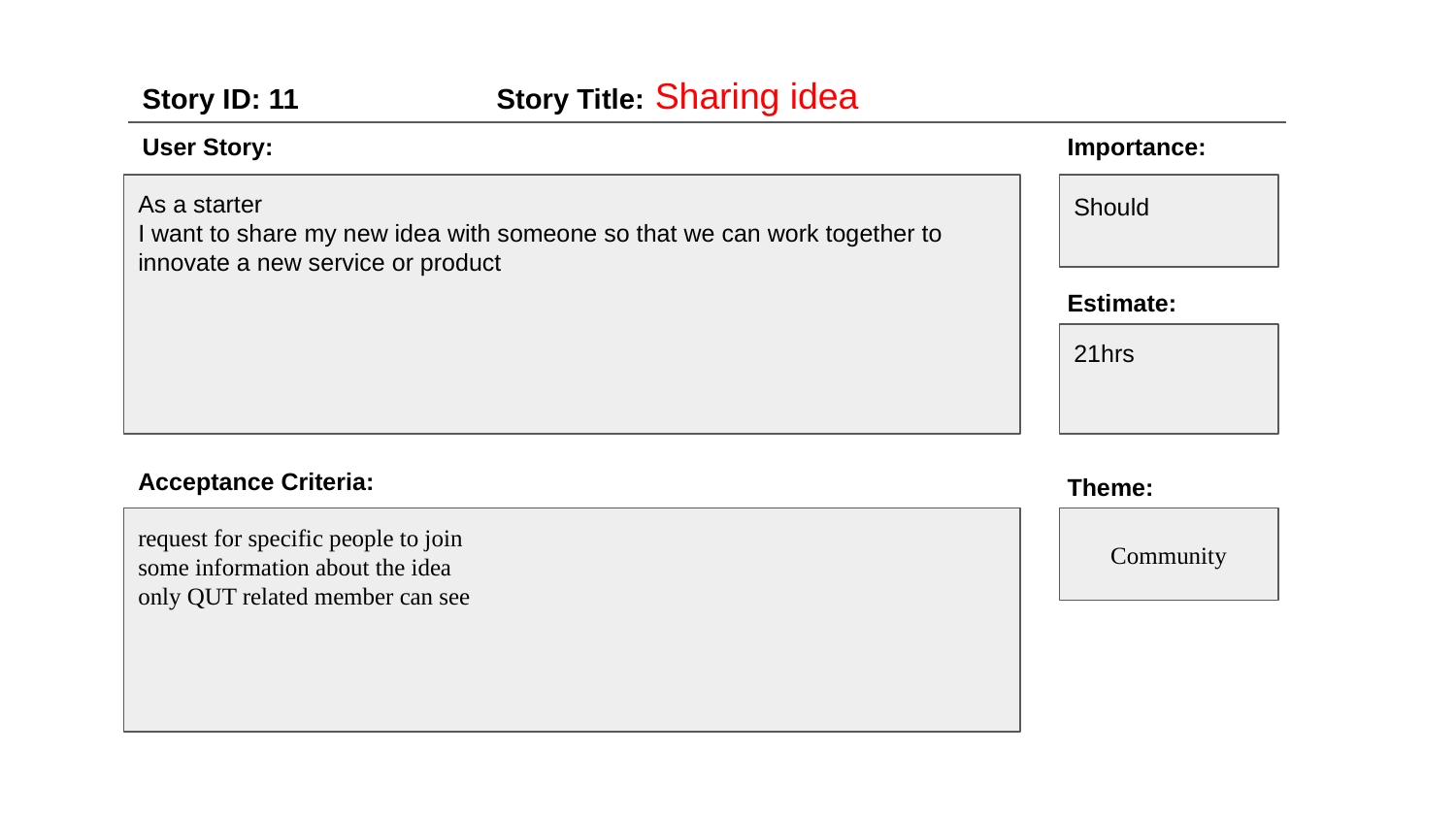

Story Title: Sharing idea
Story ID: 11
User Story:
Importance:

As a starter
I want to share my new idea with someone so that we can work together to innovate a new service or product

Should
Estimate:
21hrs

Acceptance Criteria:
Theme:
Time point

request for specific people to join
some information about the idea
only QUT related member can see
Community